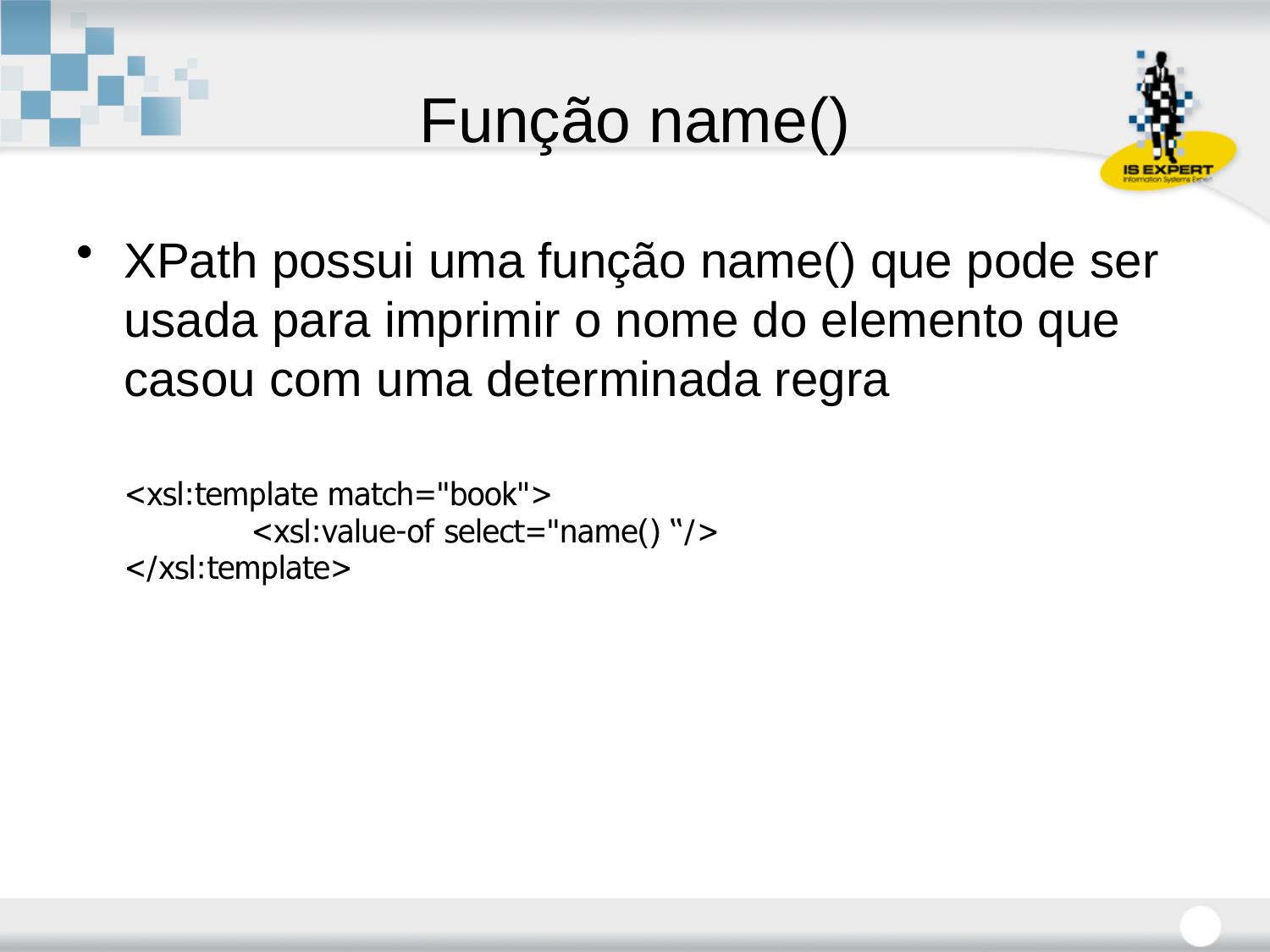

# Função name()
XPath possui uma função name() que pode ser usada para imprimir o nome do elemento que casou com uma determinada regra

	<xsl:template match="book">
    		<xsl:value-of select="name() “/>
	</xsl:template>